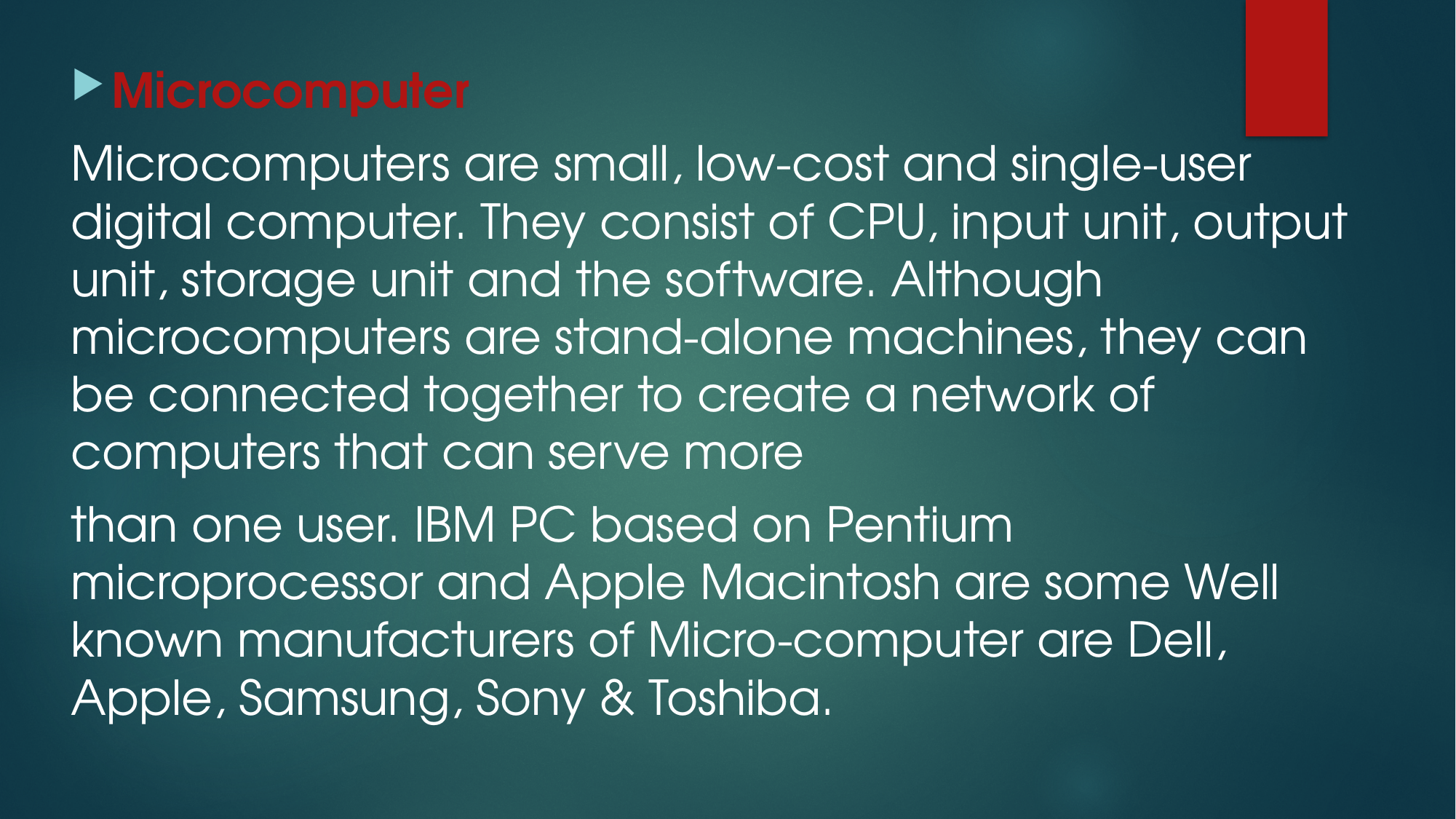

Microcomputer
Microcomputers are small, low-cost and single-user digital computer. They consist of CPU, input unit, output unit, storage unit and the software. Although microcomputers are stand-alone machines, they can be connected together to create a network of computers that can serve more
than one user. IBM PC based on Pentium microprocessor and Apple Macintosh are some Well known manufacturers of Micro-computer are Dell, Apple, Samsung, Sony & Toshiba.